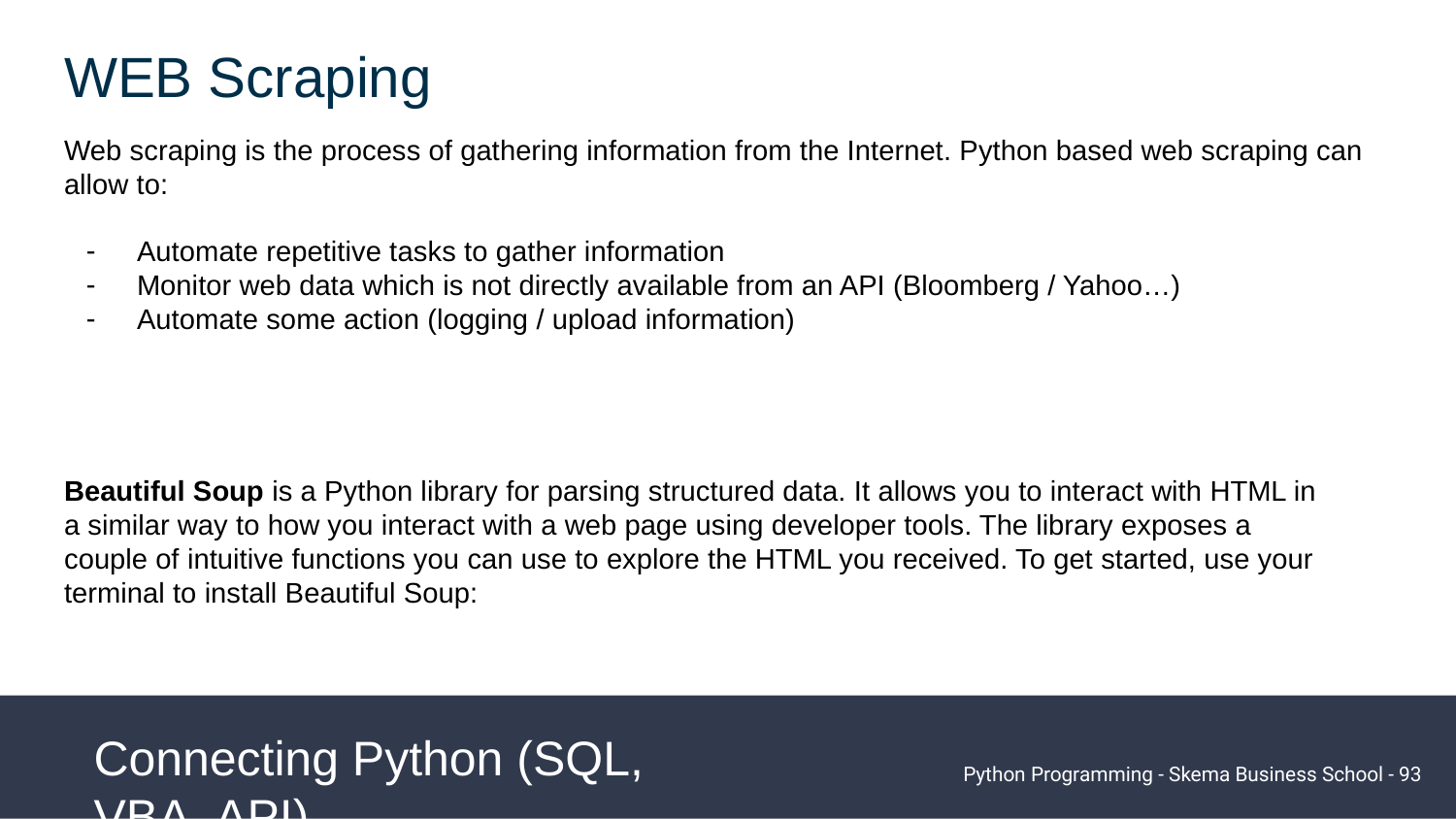

WEB Scraping

Web scraping is the process of gathering information from the Internet. Python based web scraping can allow to:

Automate repetitive tasks to gather information
Monitor web data which is not directly available from an API (Bloomberg / Yahoo…)
Automate some action (logging / upload information)
Beautiful Soup is a Python library for parsing structured data. It allows you to interact with HTML in a similar way to how you interact with a web page using developer tools. The library exposes a couple of intuitive functions you can use to explore the HTML you received. To get started, use your terminal to install Beautiful Soup:
Connecting Python (SQL, VBA, API)
Python Programming - Skema Business School - 93